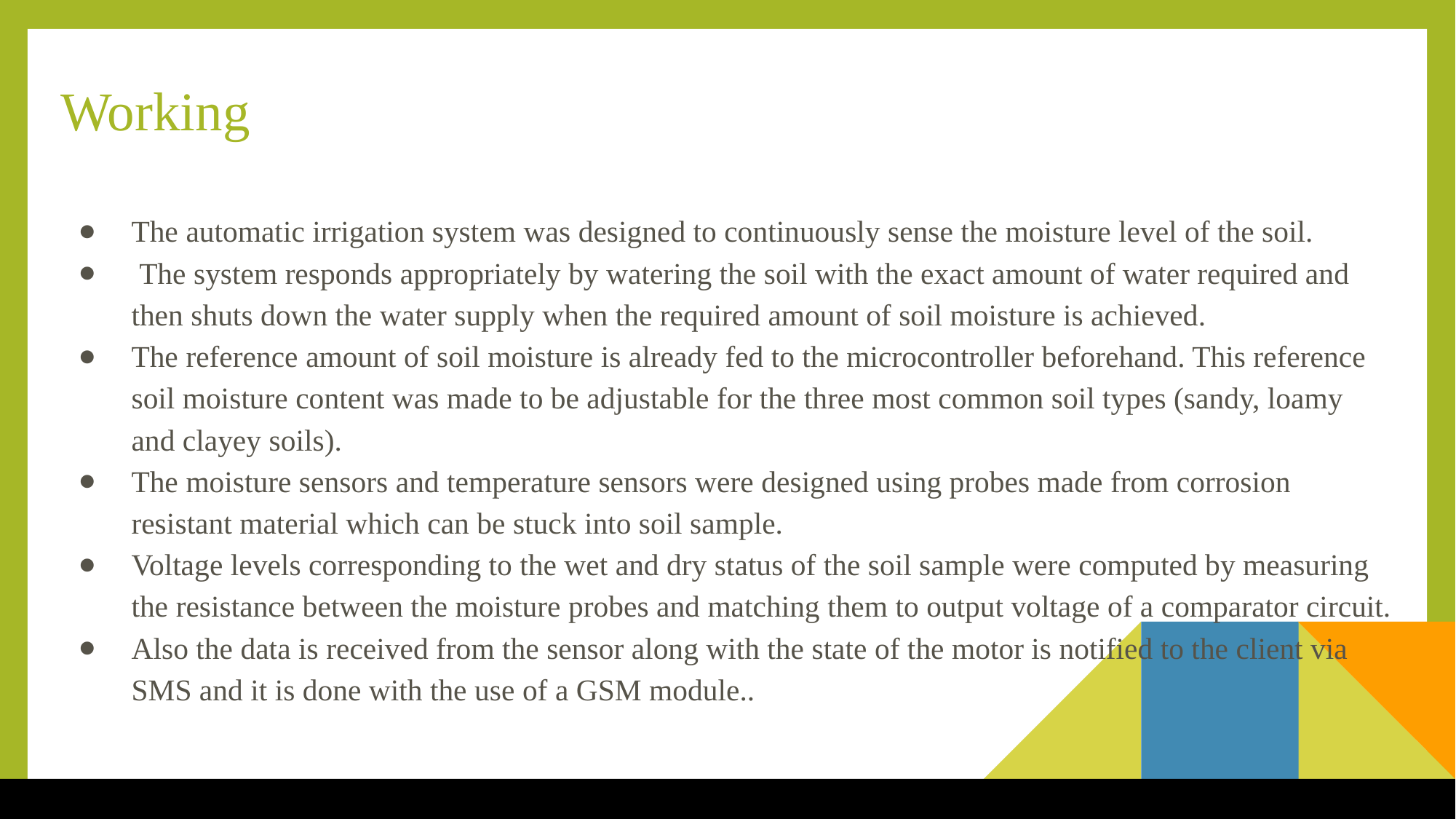

# Working
The automatic irrigation system was designed to continuously sense the moisture level of the soil.
 The system responds appropriately by watering the soil with the exact amount of water required and then shuts down the water supply when the required amount of soil moisture is achieved.
The reference amount of soil moisture is already fed to the microcontroller beforehand. This reference soil moisture content was made to be adjustable for the three most common soil types (sandy, loamy and clayey soils).
The moisture sensors and temperature sensors were designed using probes made from corrosion resistant material which can be stuck into soil sample.
Voltage levels corresponding to the wet and dry status of the soil sample were computed by measuring the resistance between the moisture probes and matching them to output voltage of a comparator circuit.
Also the data is received from the sensor along with the state of the motor is notified to the client via SMS and it is done with the use of a GSM module..